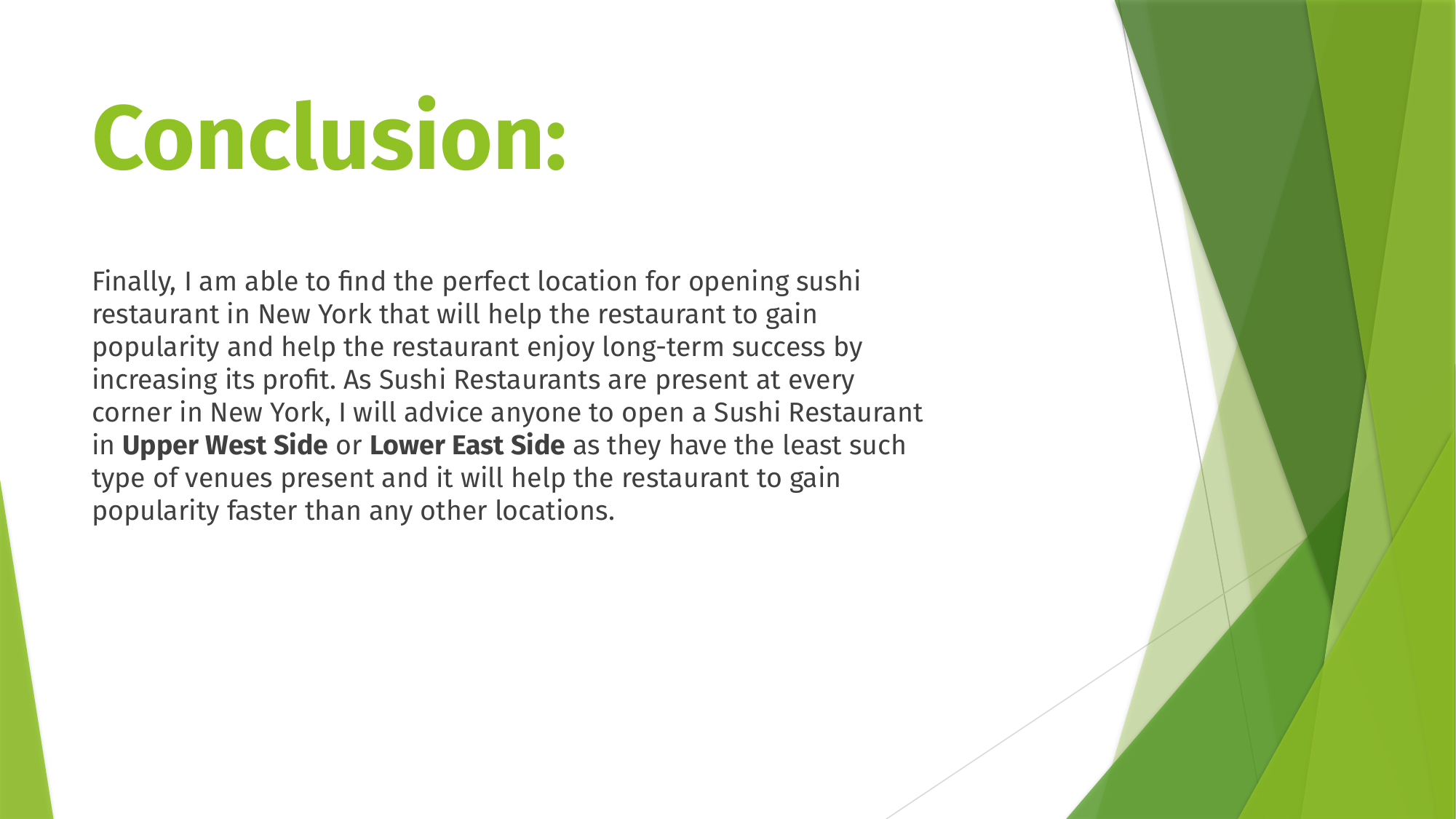

# Conclusion:
Finally, I am able to find the perfect location for opening sushi restaurant in New York that will help the restaurant to gain popularity and help the restaurant enjoy long-term success by increasing its profit. As Sushi Restaurants are present at every corner in New York, I will advice anyone to open a Sushi Restaurant in Upper West Side or Lower East Side as they have the least such type of venues present and it will help the restaurant to gain popularity faster than any other locations.